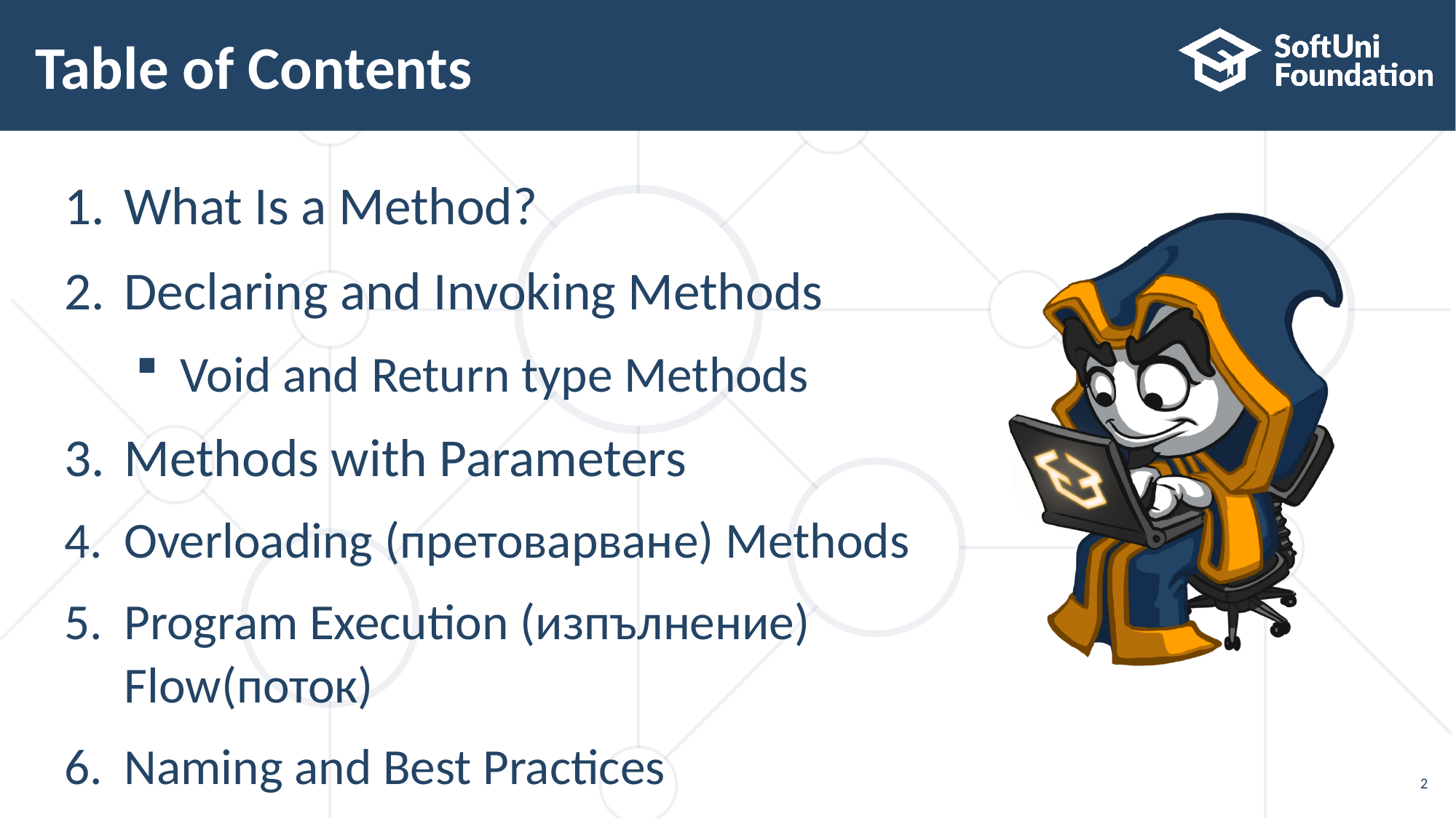

# Table of Contents
What Is a Method?
Declaring and Invoking Methods
Void and Return type Methods
Methods with Parameters
Overloading (претоварване) Methods
Program Execution (изпълнение) 		Flow(поток)
Naming and Best Practices
2